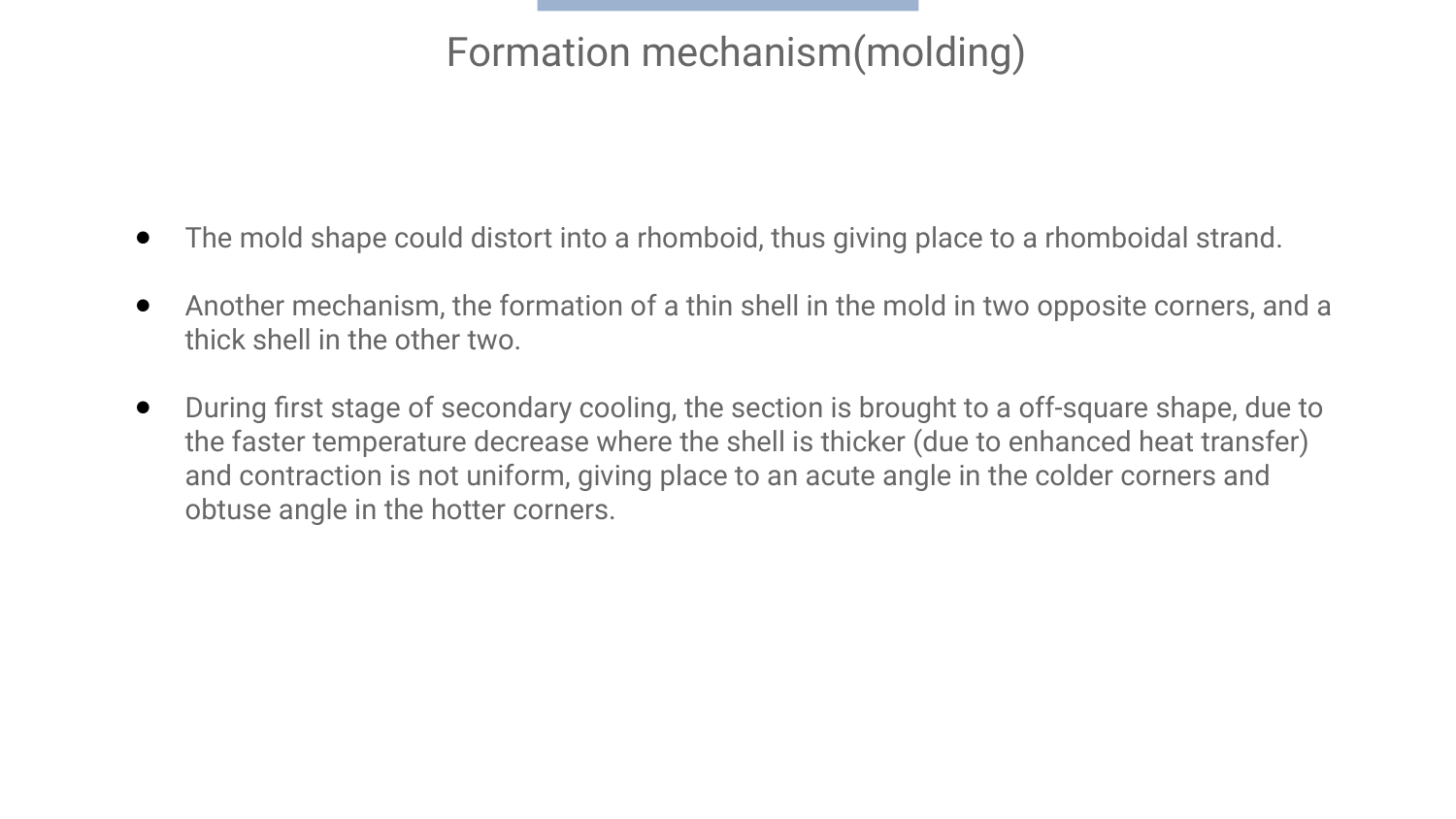

Formation mechanism(molding)

The mold shape could distort into a rhomboid, thus giving place to a rhomboidal strand.

Another mechanism, the formation of a thin shell in the mold in two opposite corners, and a thick shell in the other two.

During first stage of secondary cooling, the section is brought to a off-square shape, due to the faster temperature decrease where the shell is thicker (due to enhanced heat transfer) and contraction is not uniform, giving place to an acute angle in the colder corners and obtuse angle in the hotter corners.